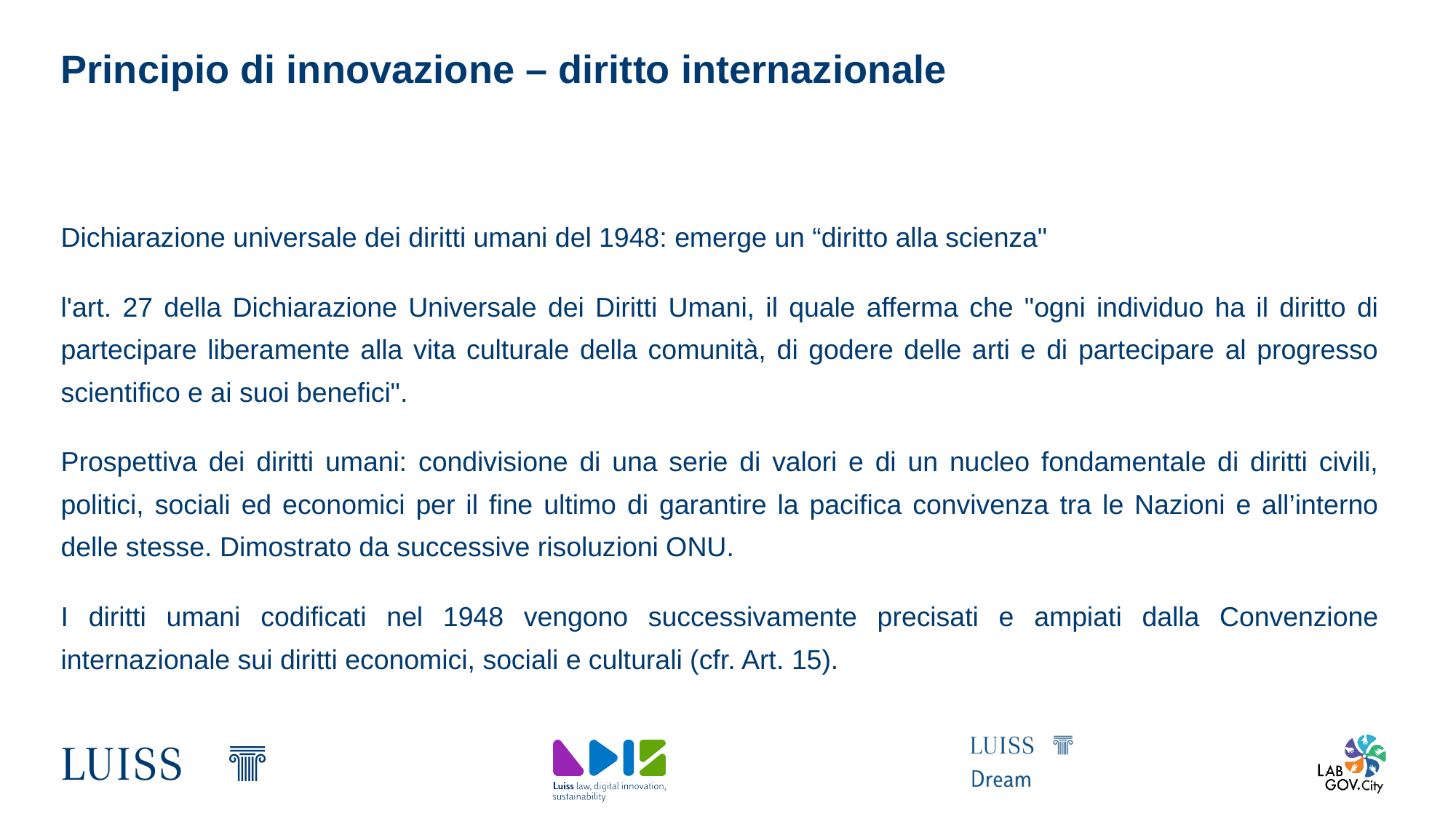

# Principio di innovazione – diritto internazionale
Dichiarazione universale dei diritti umani del 1948: emerge un “diritto alla scienza"
l'art. 27 della Dichiarazione Universale dei Diritti Umani, il quale afferma che "ogni individuo ha il diritto di partecipare liberamente alla vita culturale della comunità, di godere delle arti e di partecipare al progresso scientifico e ai suoi benefici".
Prospettiva dei diritti umani: condivisione di una serie di valori e di un nucleo fondamentale di diritti civili, politici, sociali ed economici per il fine ultimo di garantire la pacifica convivenza tra le Nazioni e all’interno delle stesse. Dimostrato da successive risoluzioni ONU.
I diritti umani codificati nel 1948 vengono successivamente precisati e ampiati dalla Convenzione internazionale sui diritti economici, sociali e culturali (cfr. Art. 15).